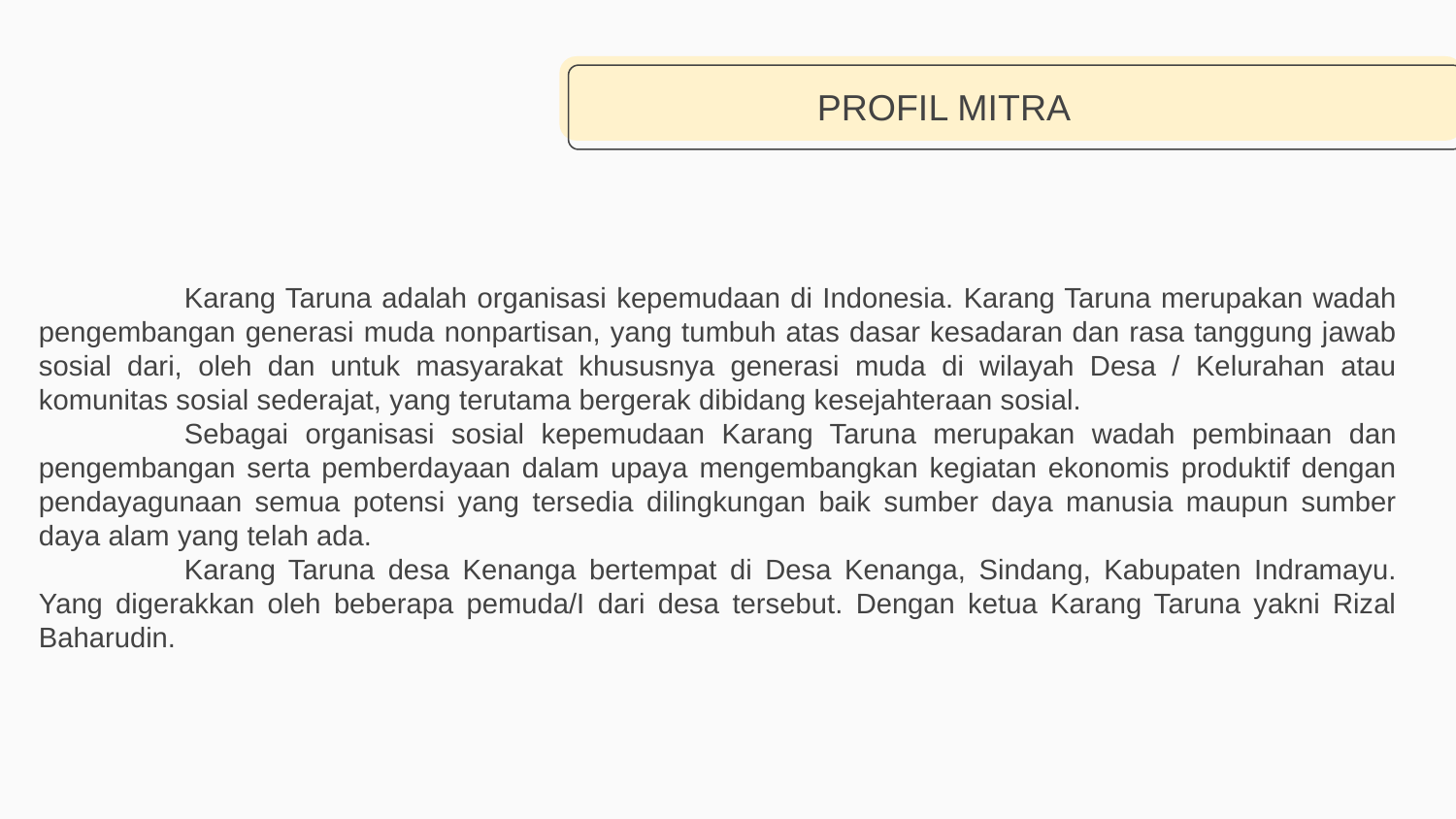

# PROFIL MITRA
	Karang Taruna adalah organisasi kepemudaan di Indonesia. Karang Taruna merupakan wadah pengembangan generasi muda nonpartisan, yang tumbuh atas dasar kesadaran dan rasa tanggung jawab sosial dari, oleh dan untuk masyarakat khususnya generasi muda di wilayah Desa / Kelurahan atau komunitas sosial sederajat, yang terutama bergerak dibidang kesejahteraan sosial.
	Sebagai organisasi sosial kepemudaan Karang Taruna merupakan wadah pembinaan dan pengembangan serta pemberdayaan dalam upaya mengembangkan kegiatan ekonomis produktif dengan pendayagunaan semua potensi yang tersedia dilingkungan baik sumber daya manusia maupun sumber daya alam yang telah ada.
	Karang Taruna desa Kenanga bertempat di Desa Kenanga, Sindang, Kabupaten Indramayu. Yang digerakkan oleh beberapa pemuda/I dari desa tersebut. Dengan ketua Karang Taruna yakni Rizal Baharudin.